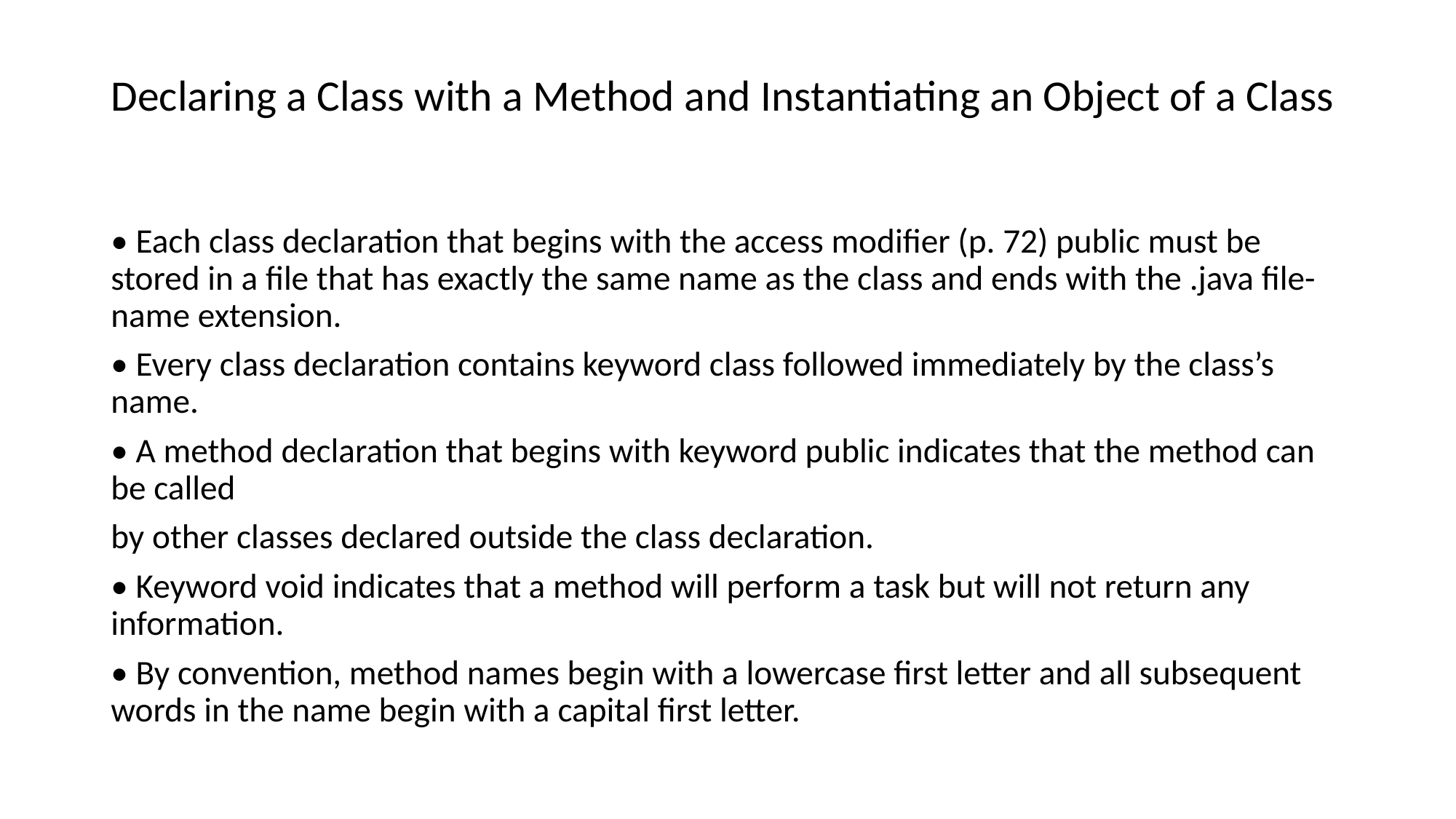

# Declaring a Class with a Method and Instantiating an Object of a Class
• Each class declaration that begins with the access modifier (p. 72) public must be stored in a file that has exactly the same name as the class and ends with the .java file-name extension.
• Every class declaration contains keyword class followed immediately by the class’s name.
• A method declaration that begins with keyword public indicates that the method can be called
by other classes declared outside the class declaration.
• Keyword void indicates that a method will perform a task but will not return any information.
• By convention, method names begin with a lowercase first letter and all subsequent words in the name begin with a capital first letter.